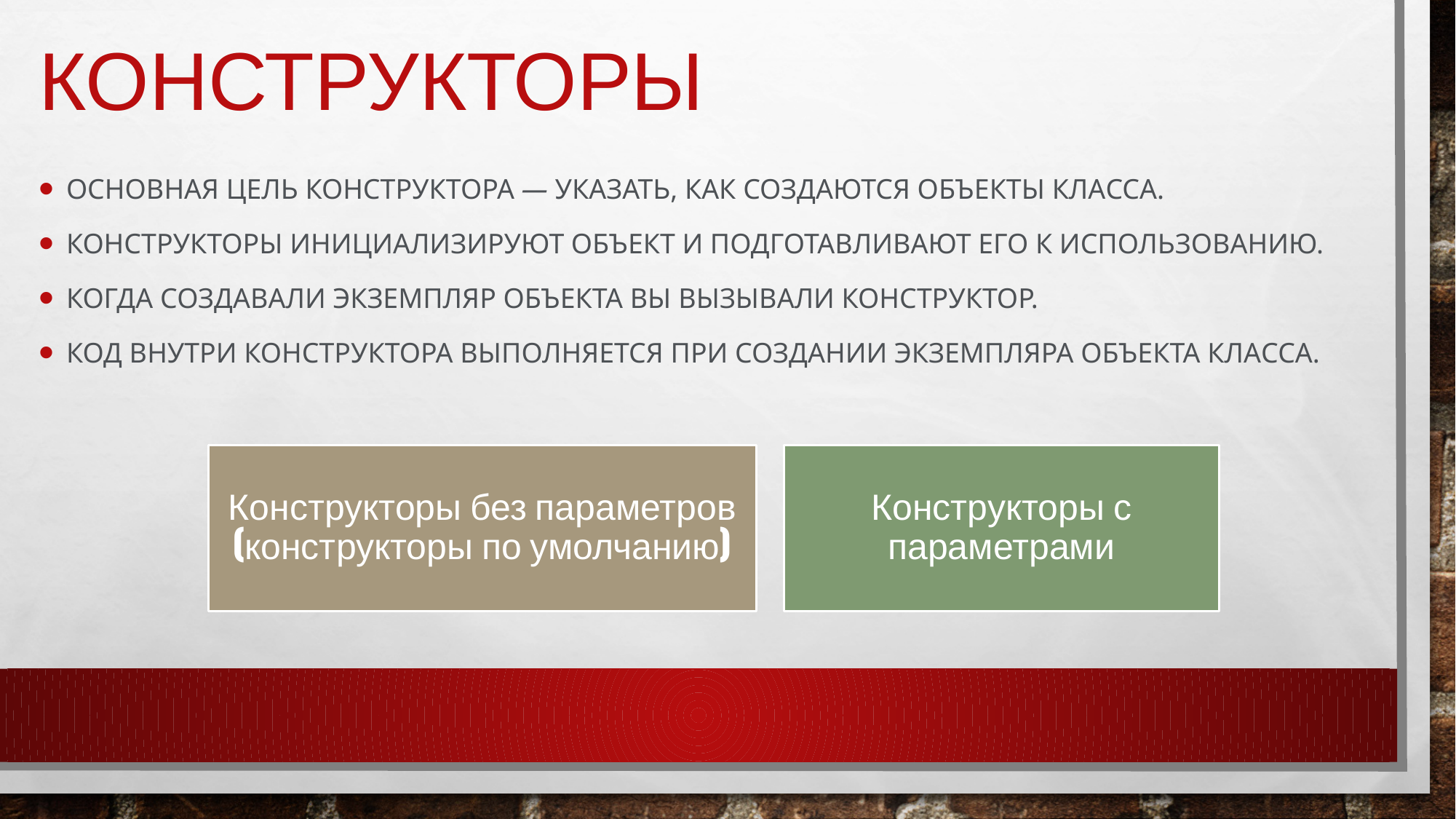

# Конструкторы
Основная цель конструктора — указать, как создаются объекты класса.
конструкторы инициализируют объект и подготавливают его к использованию.
когда создавали экземпляр объекта вы вызывали конструктор.
Код внутри конструктора выполняется при создании экземпляра объекта класса.
Конструкторы без параметров (конструкторы по умолчанию)
Конструкторы с параметрами